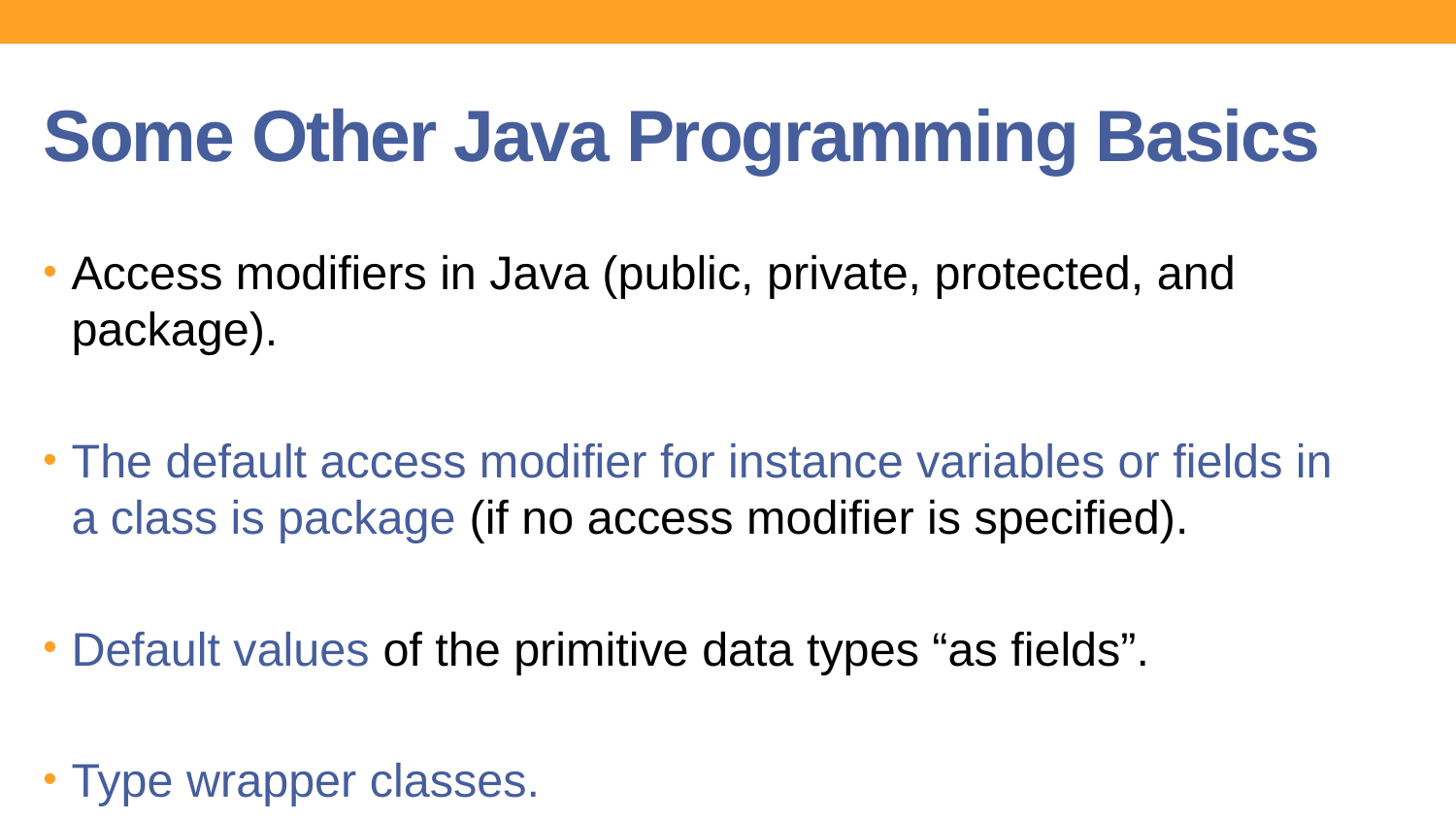

# Some Other Java Programming Basics
Access modifiers in Java (public, private, protected, and package).

The default access modifier for instance variables or fields in a class is package (if no access modifier is specified).

Default values of the primitive data types “as fields”.

Type wrapper classes.